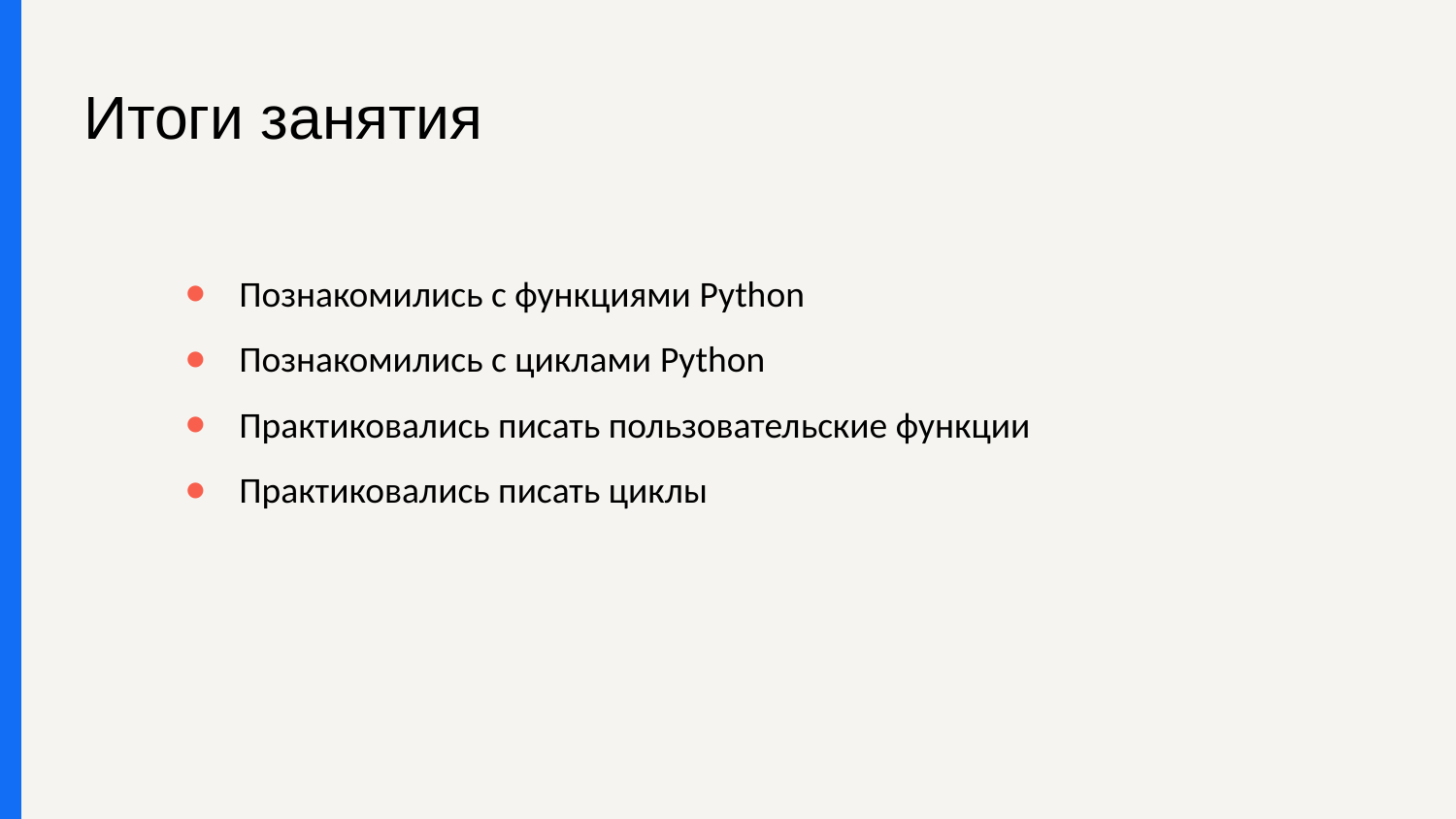

# Итоги занятия
Познакомились с функциями Python
Познакомились с циклами Python
Практиковались писать пользовательские функции
Практиковались писать циклы